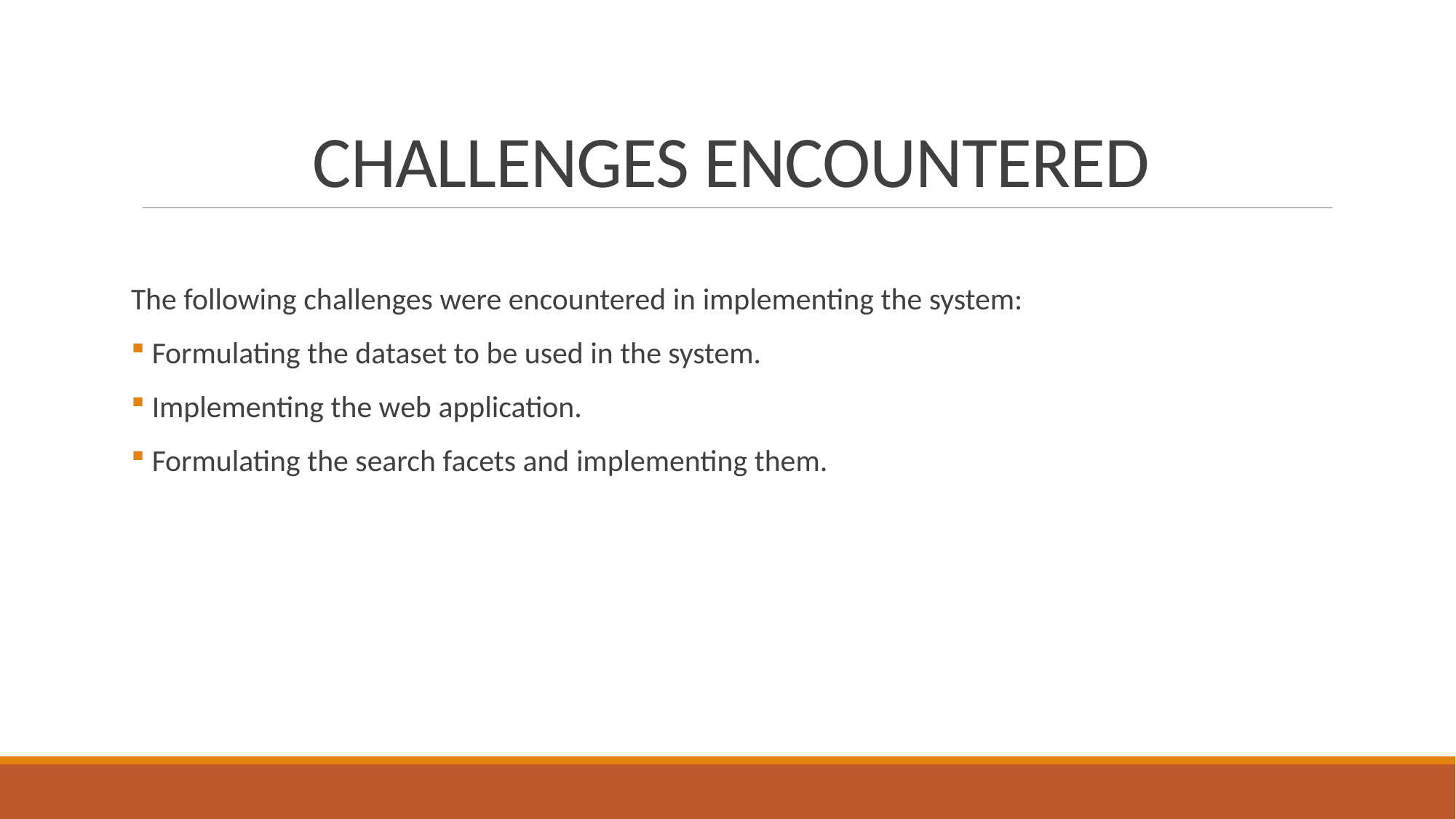

# CHALLENGES ENCOUNTERED

The following challenges were encountered in implementing the system:
 Formulating the dataset to be used in the system.
 Implementing the web application.
 Formulating the search facets and implementing them.